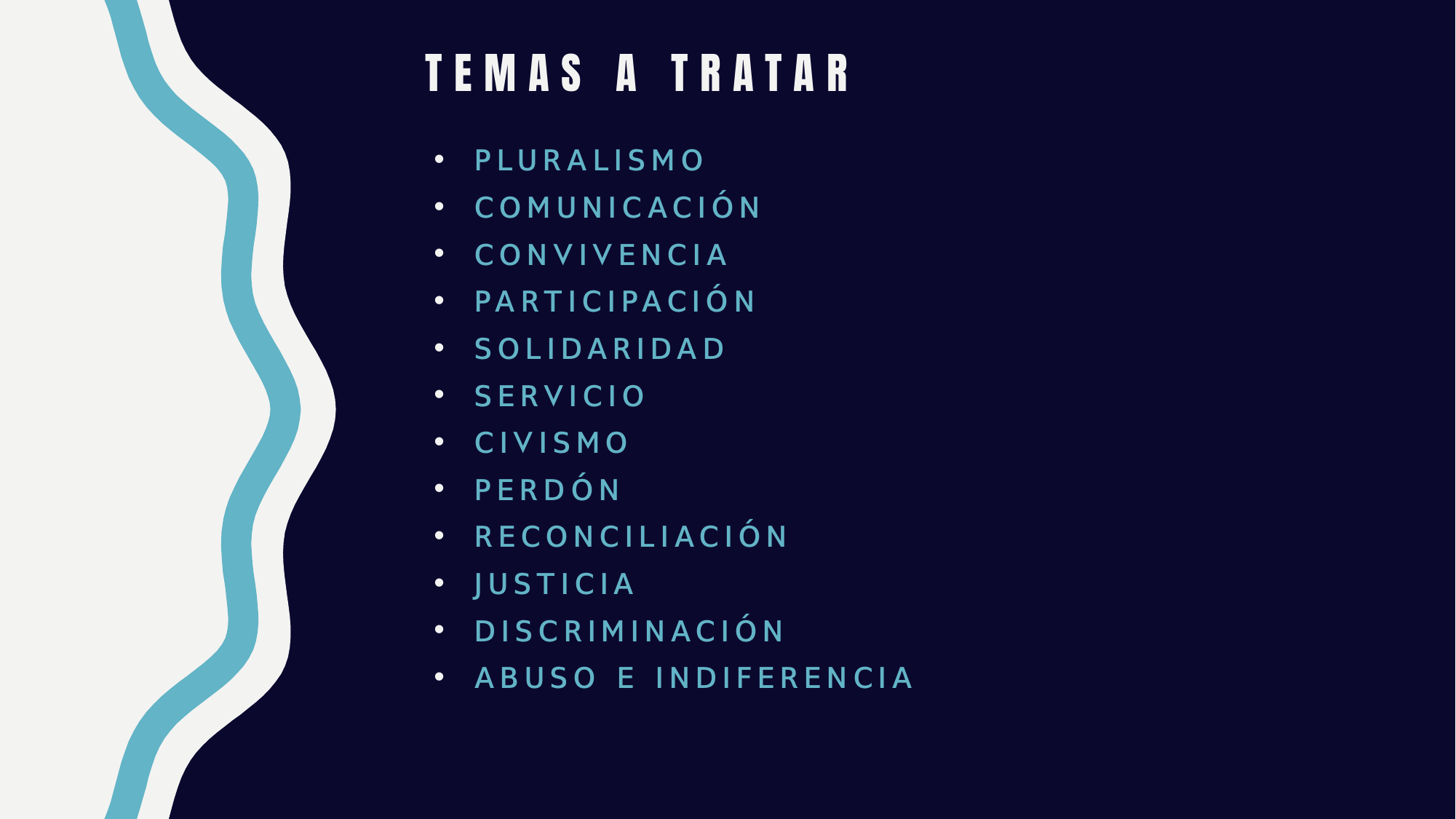

# temas a tratar
Pluralismo
Comunicación
Convivencia
Participación
Solidaridad
Servicio
Civismo
Perdón
Reconciliación
Justicia
Discriminación
Abuso e indiferencia